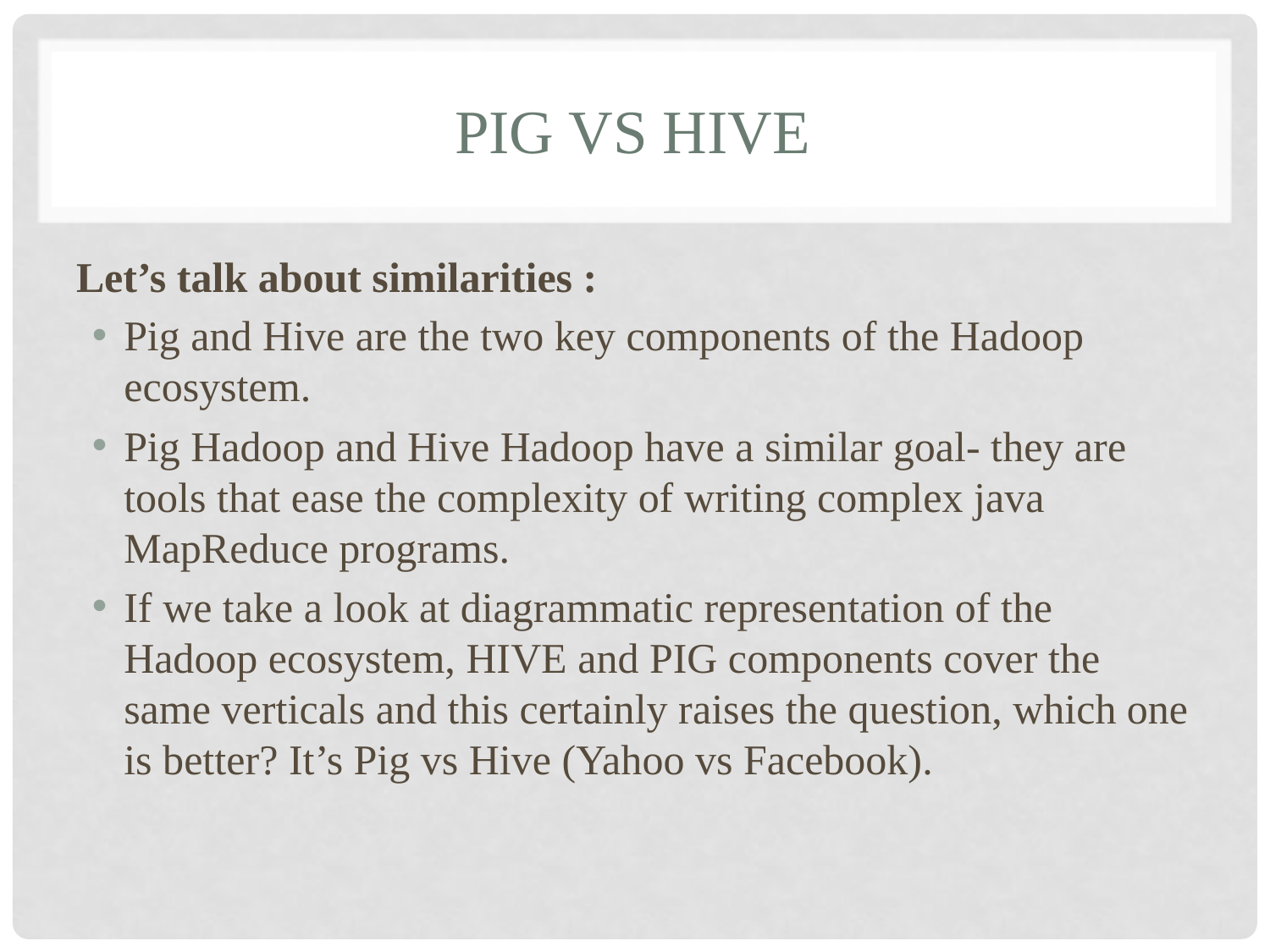

# PIG vs HIVE
Let’s talk about similarities :
Pig and Hive are the two key components of the Hadoop ecosystem.
Pig Hadoop and Hive Hadoop have a similar goal- they are tools that ease the complexity of writing complex java MapReduce programs.
If we take a look at diagrammatic representation of the Hadoop ecosystem, HIVE and PIG components cover the same verticals and this certainly raises the question, which one is better? It’s Pig vs Hive (Yahoo vs Facebook).